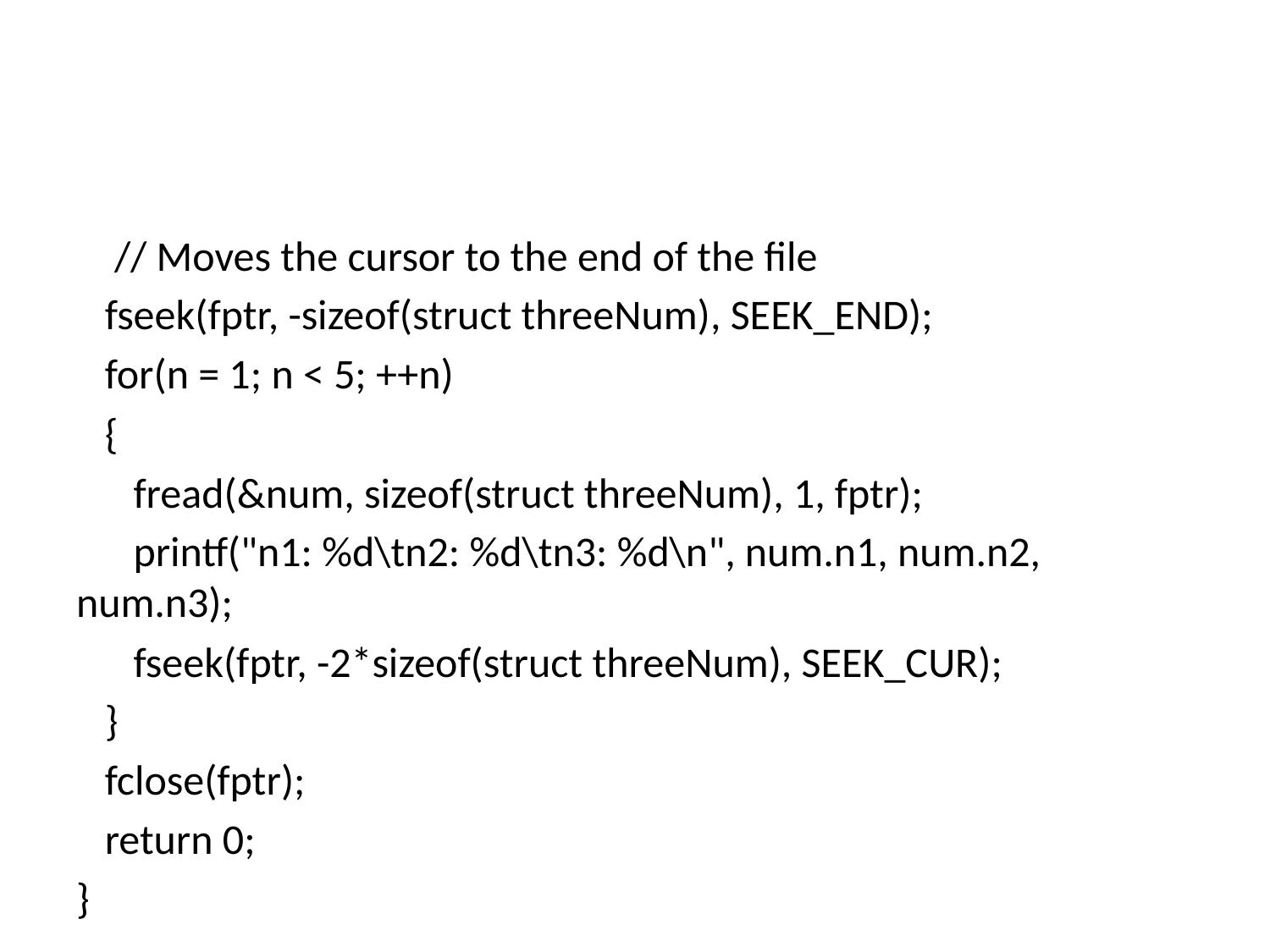

#
    // Moves the cursor to the end of the file
   fseek(fptr, -sizeof(struct threeNum), SEEK_END);
   for(n = 1; n < 5; ++n)
   {
      fread(&num, sizeof(struct threeNum), 1, fptr);
      printf("n1: %d\tn2: %d\tn3: %d\n", num.n1, num.n2, num.n3);
      fseek(fptr, -2*sizeof(struct threeNum), SEEK_CUR);
   }
   fclose(fptr);
   return 0;
}